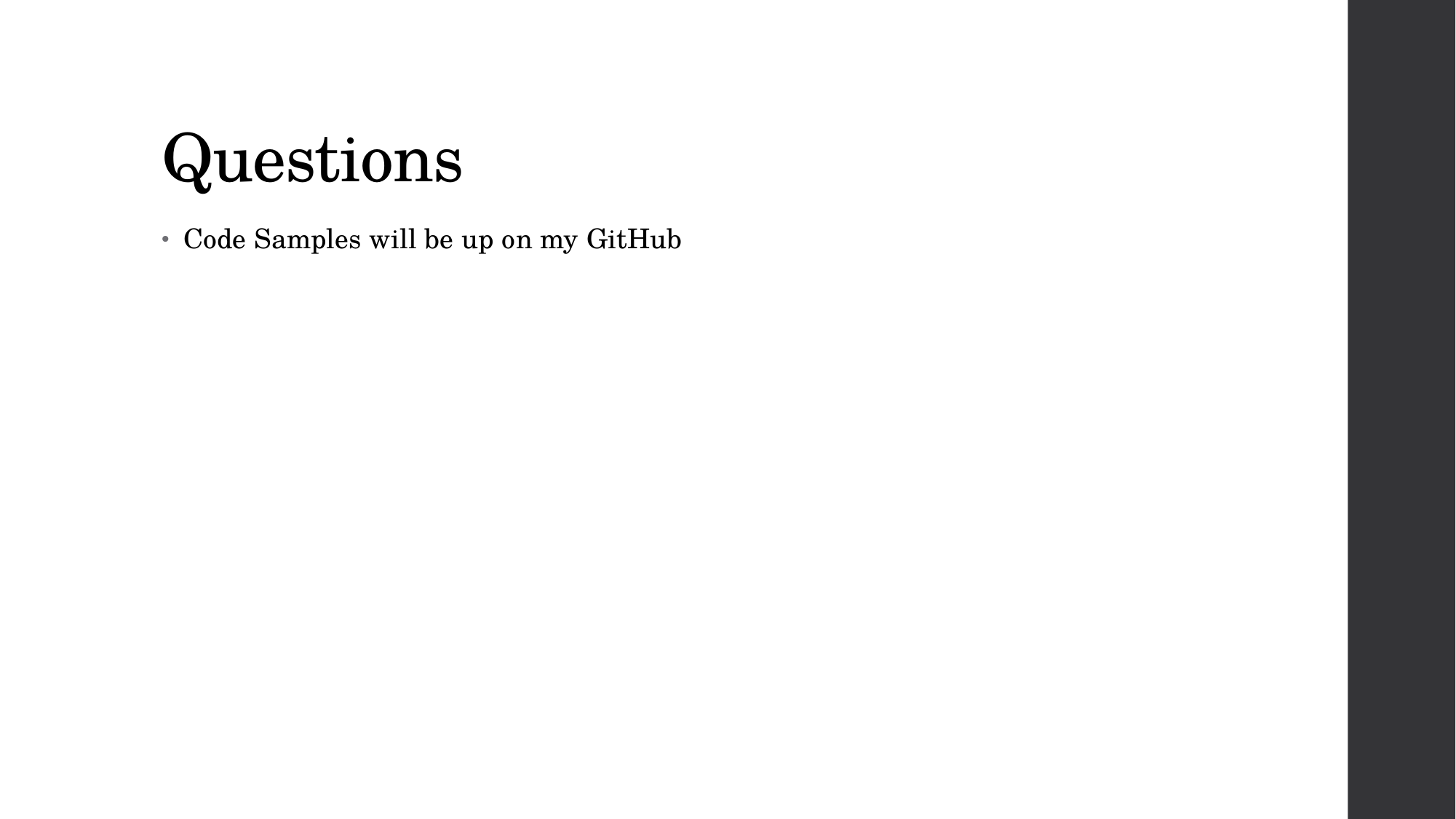

# Questions
Code Samples will be up on my GitHub